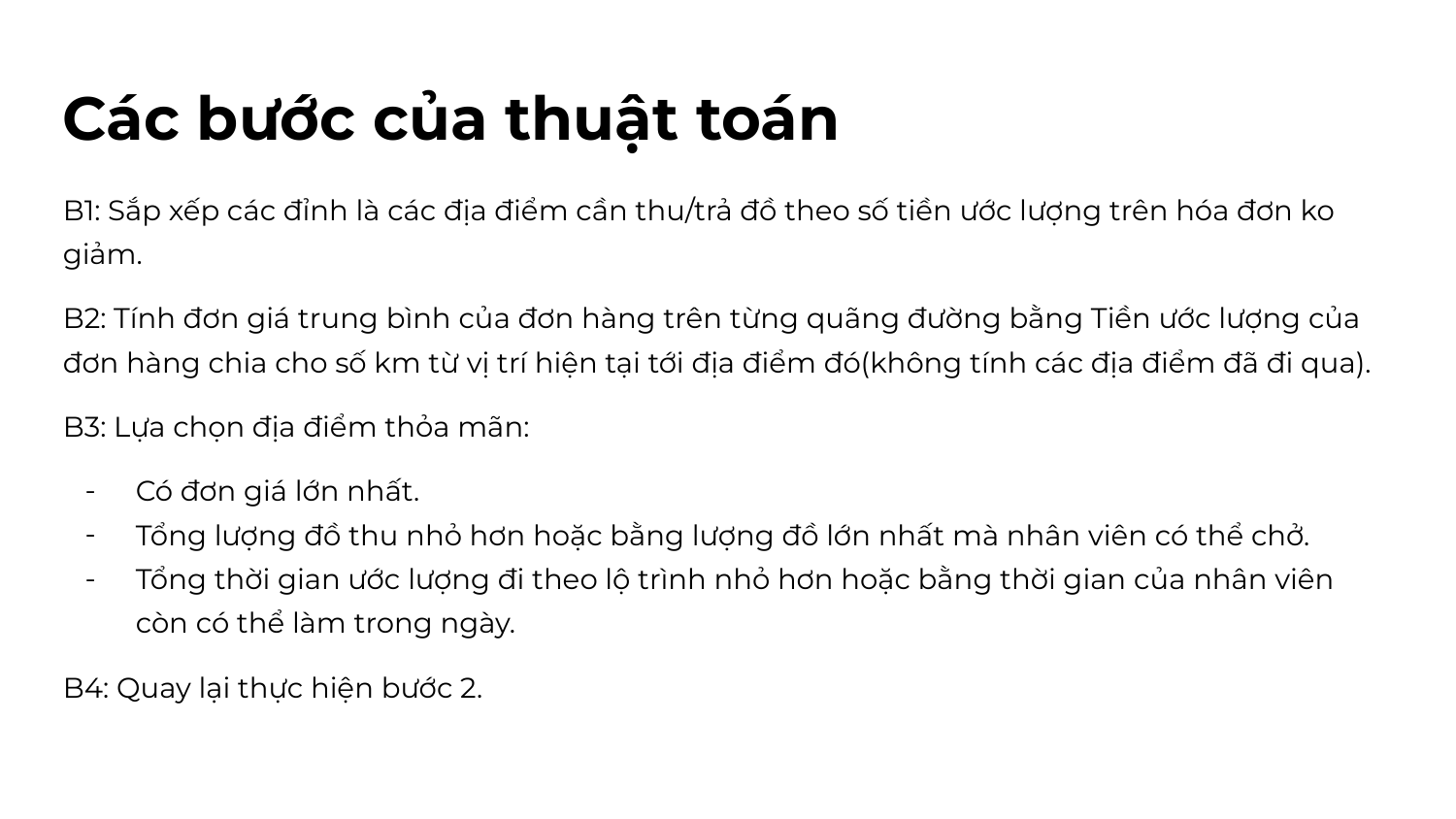

# Các bước của thuật toán
B1: Sắp xếp các đỉnh là các địa điểm cần thu/trả đồ theo số tiền ước lượng trên hóa đơn ko giảm.
B2: Tính đơn giá trung bình của đơn hàng trên từng quãng đường bằng Tiền ước lượng của đơn hàng chia cho số km từ vị trí hiện tại tới địa điểm đó(không tính các địa điểm đã đi qua).
B3: Lựa chọn địa điểm thỏa mãn:
Có đơn giá lớn nhất.
Tổng lượng đồ thu nhỏ hơn hoặc bằng lượng đồ lớn nhất mà nhân viên có thể chở.
Tổng thời gian ước lượng đi theo lộ trình nhỏ hơn hoặc bằng thời gian của nhân viên còn có thể làm trong ngày.
B4: Quay lại thực hiện bước 2.